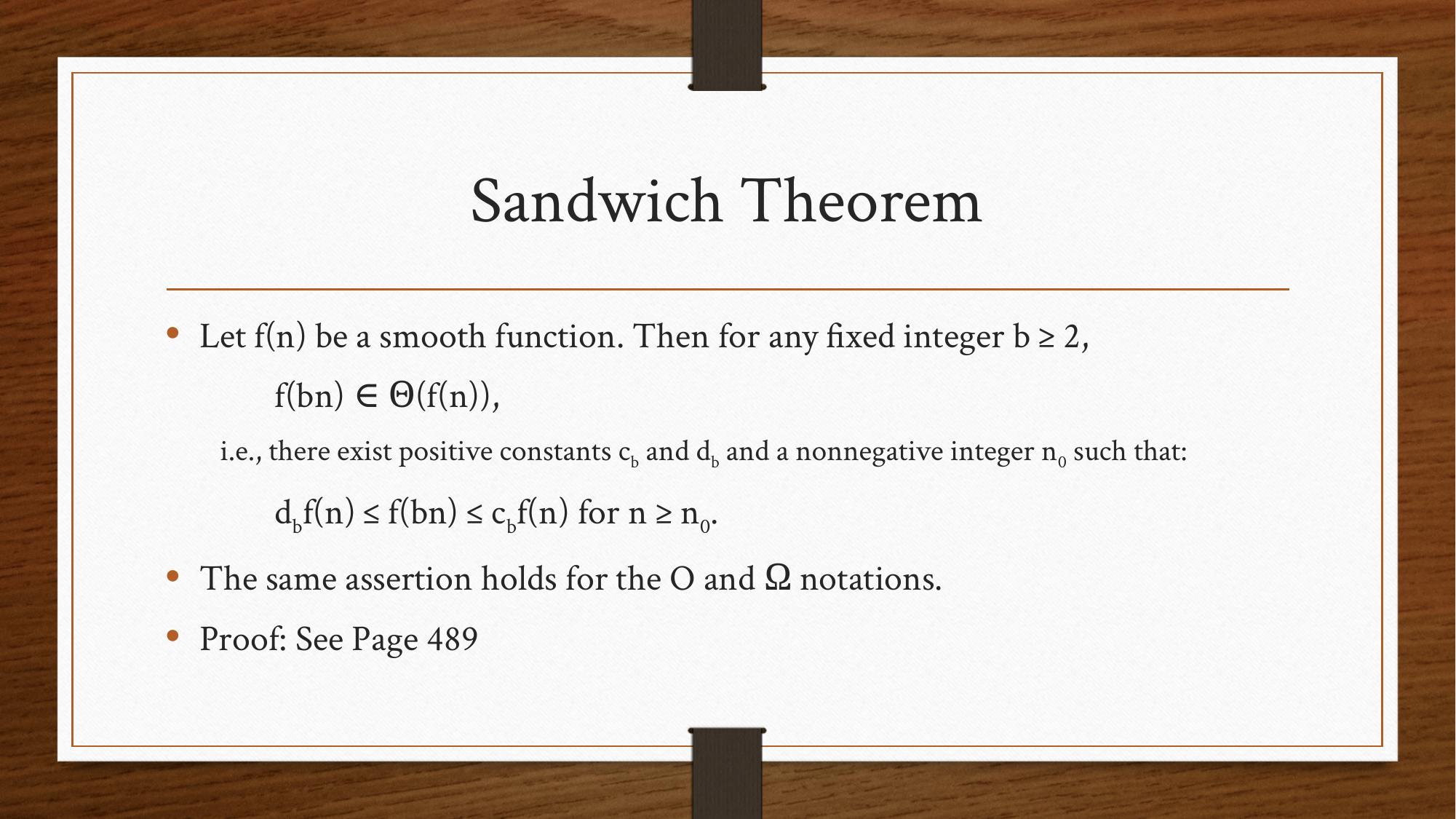

# Sandwich Theorem
Let f(n) be a smooth function. Then for any fixed integer b ≥ 2,
	f(bn) ∈ Θ(f(n)),
i.e., there exist positive constants cb and db and a nonnegative integer n0 such that:
	dbf(n) ≤ f(bn) ≤ cbf(n) for n ≥ n0.
The same assertion holds for the O and Ω notations.
Proof: See Page 489